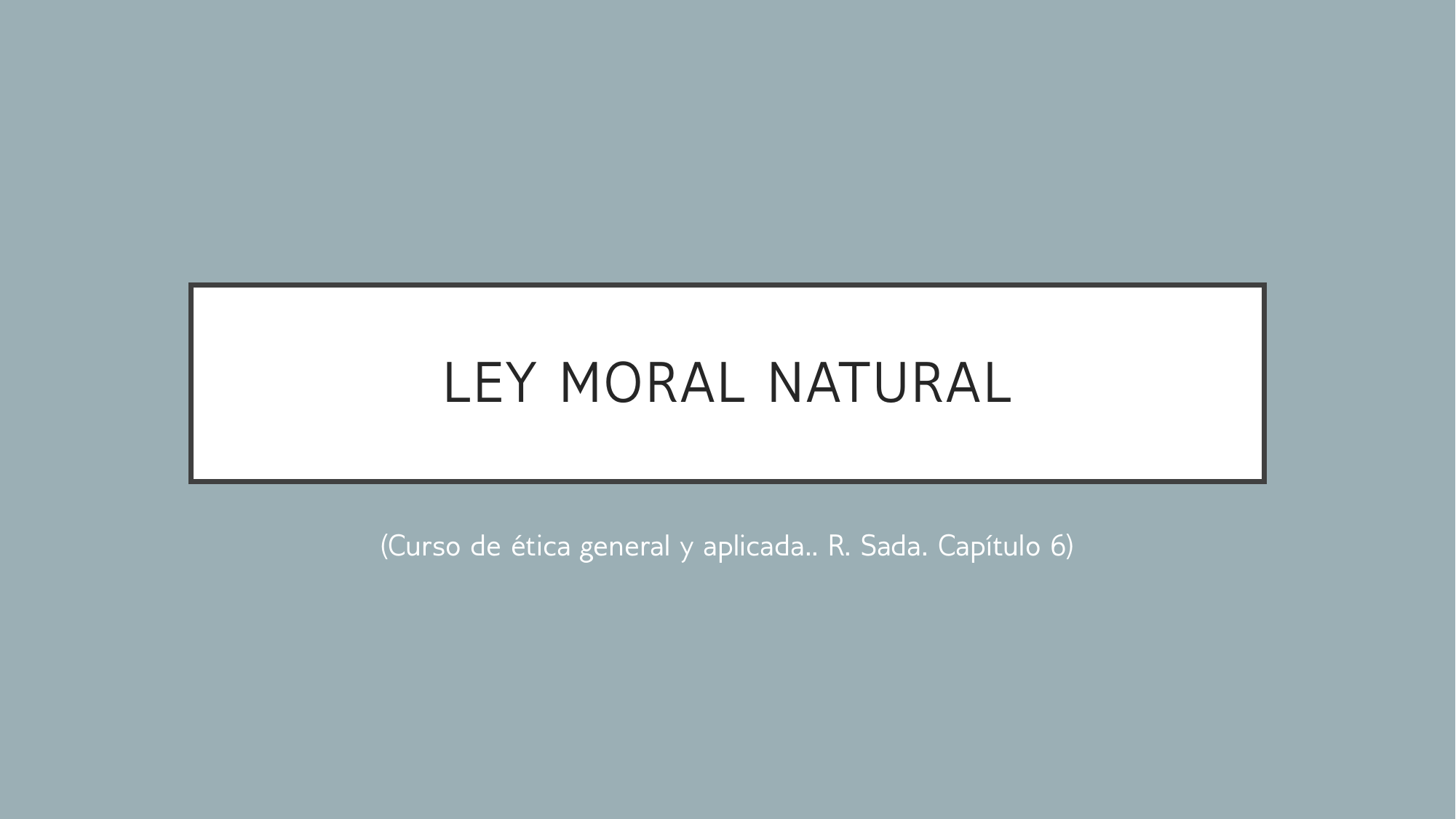

# Ley moral natural
(Curso de ética general y aplicada.. R. Sada. Capítulo 6)